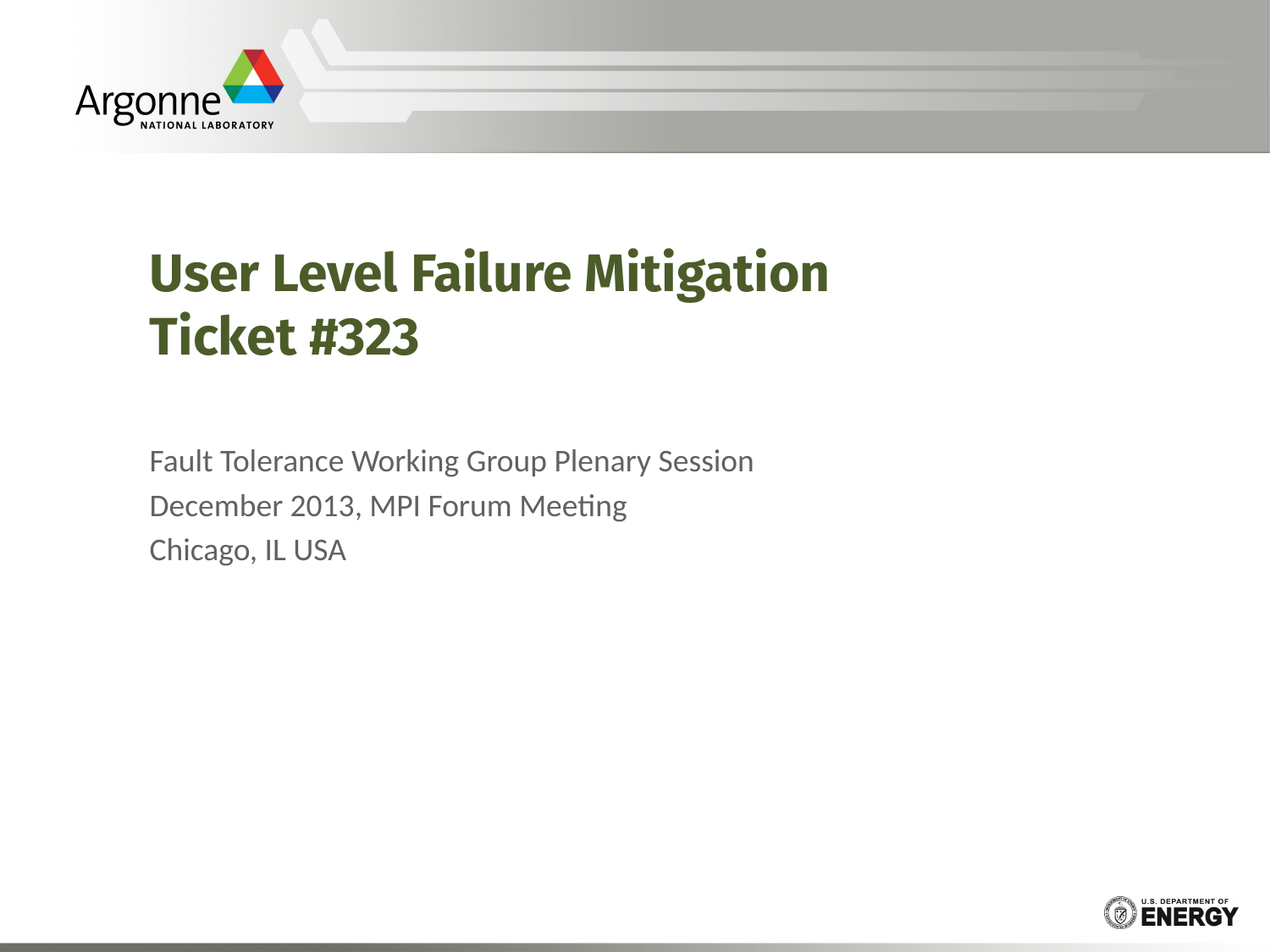

# User Level Failure Mitigation Ticket #323
Fault Tolerance Working Group Plenary Session
December 2013, MPI Forum Meeting
Chicago, IL USA